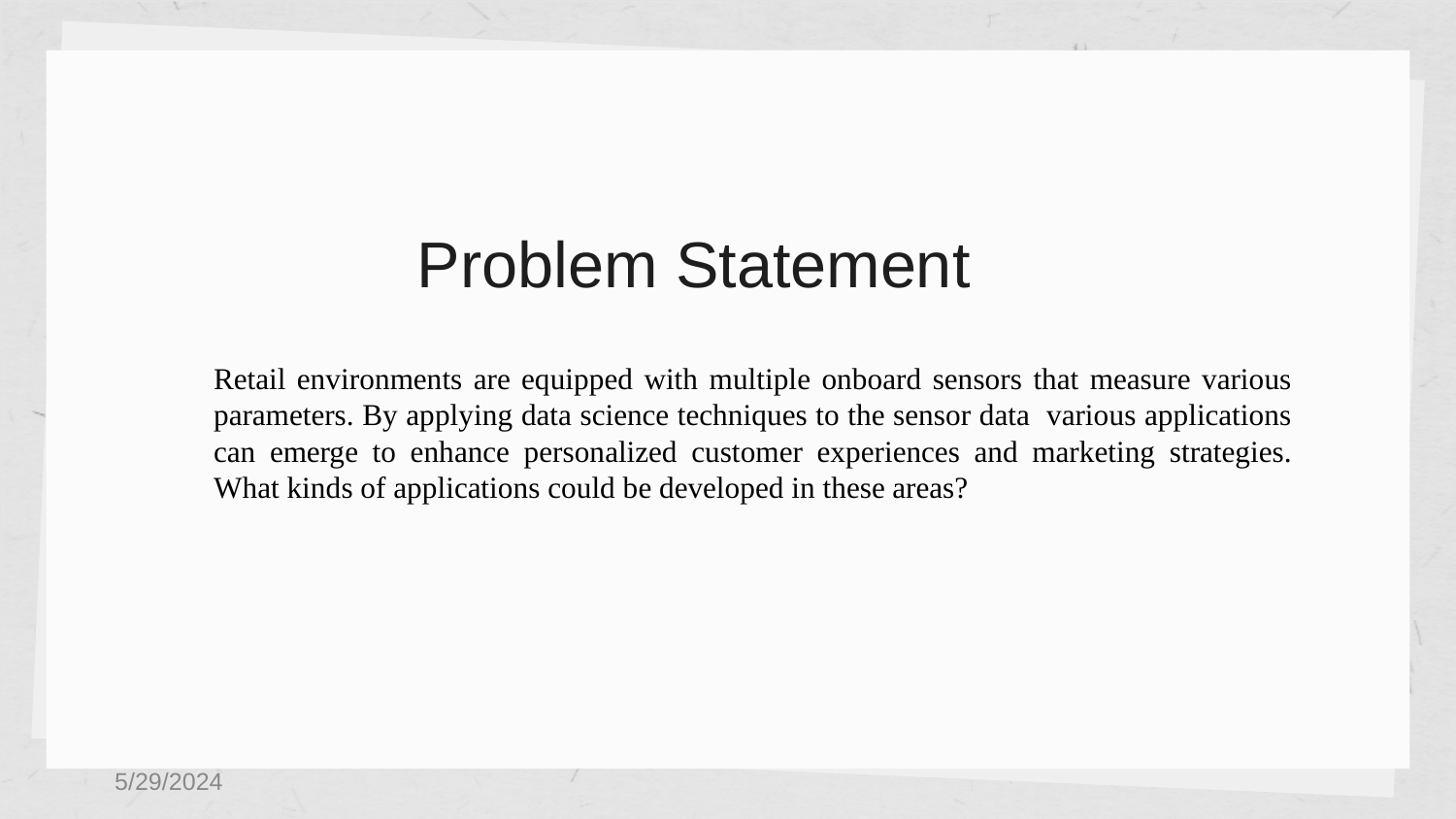

# Problem Statement
Retail environments are equipped with multiple onboard sensors that measure various parameters. By applying data science techniques to the sensor data  various applications can emerge to enhance personalized customer experiences and marketing strategies. What kinds of applications could be developed in these areas?
5/29/2024